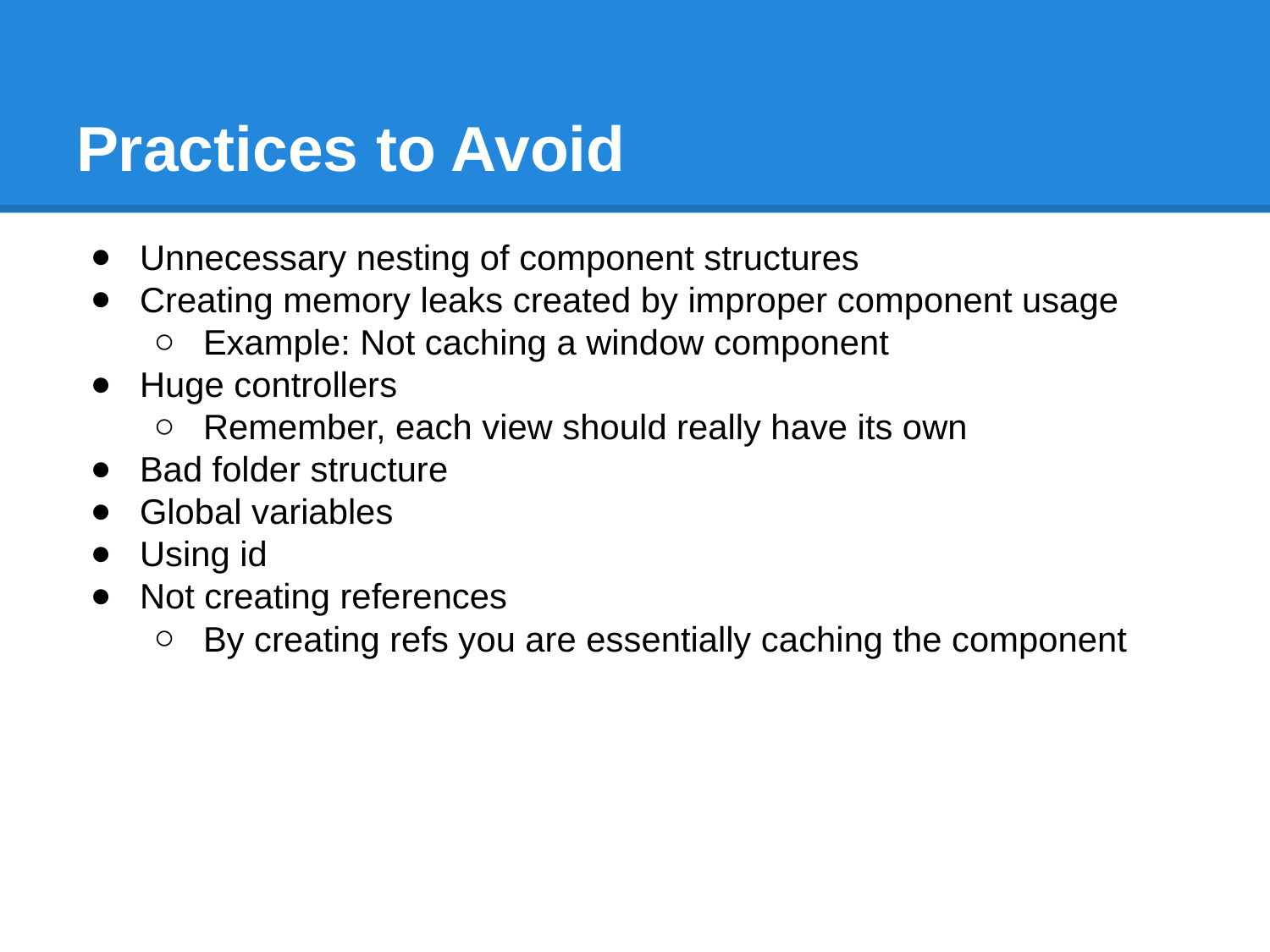

# Practices to Avoid
Unnecessary nesting of component structures
Creating memory leaks created by improper component usage
Example: Not caching a window component
Huge controllers
Remember, each view should really have its own
Bad folder structure
Global variables
Using id
Not creating references
By creating refs you are essentially caching the component